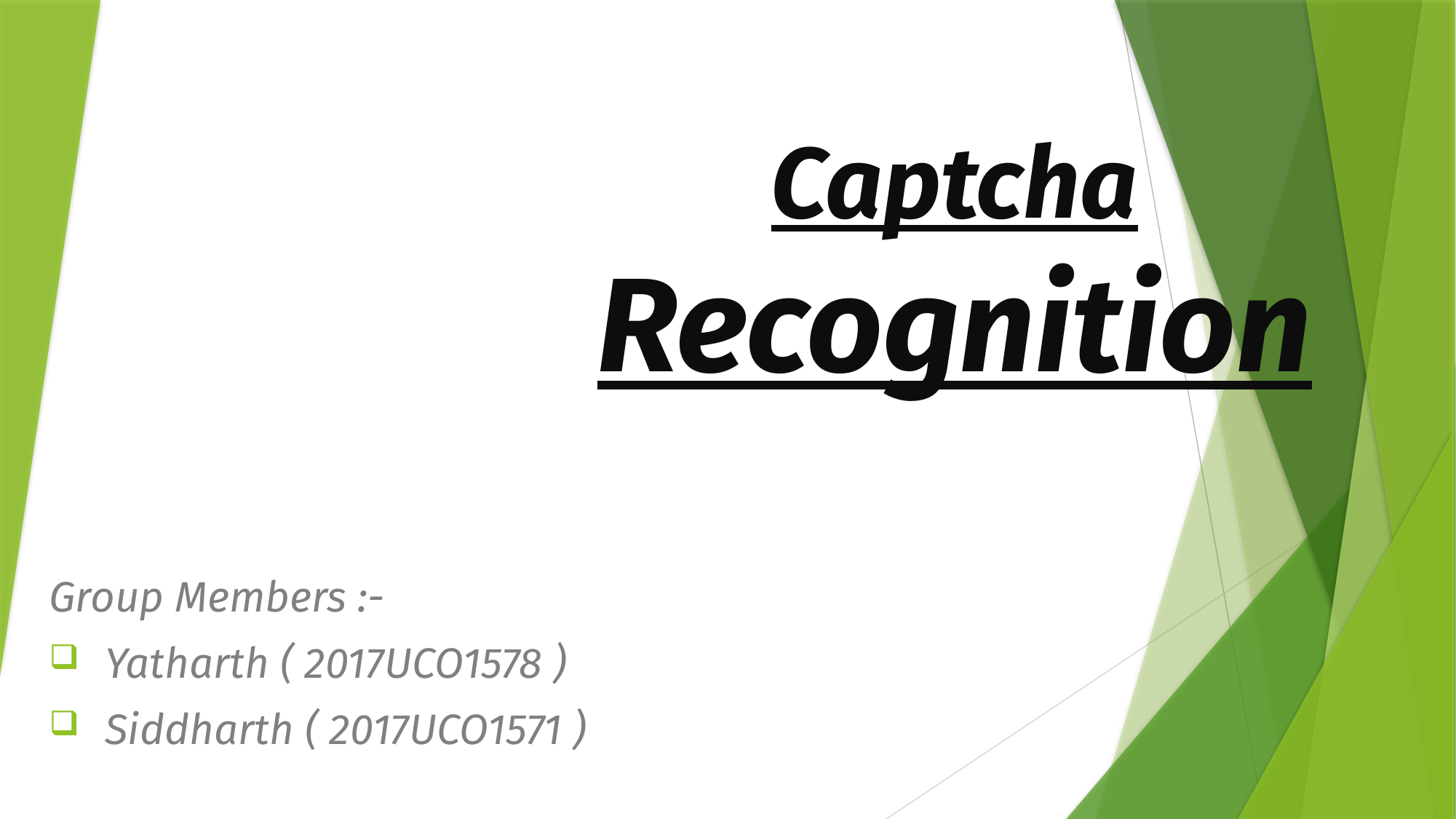

# Captcha Recognition
Group Members :-
  Yatharth ( 2017UCO1578 )
  Siddharth ( 2017UCO1571 )